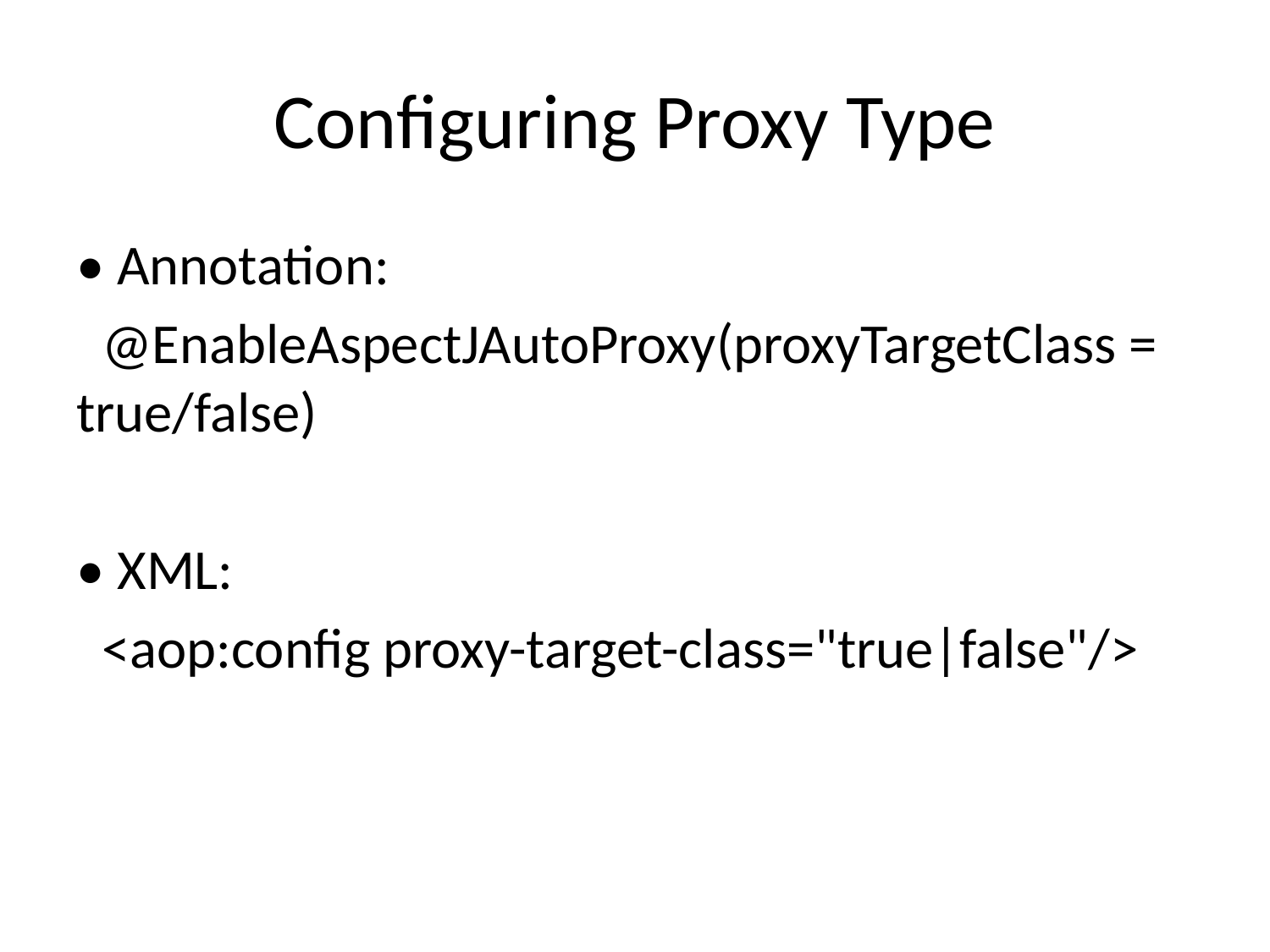

# Configuring Proxy Type
• Annotation:
  @EnableAspectJAutoProxy(proxyTargetClass = true/false)

• XML:
  <aop:config proxy-target-class="true|false"/>